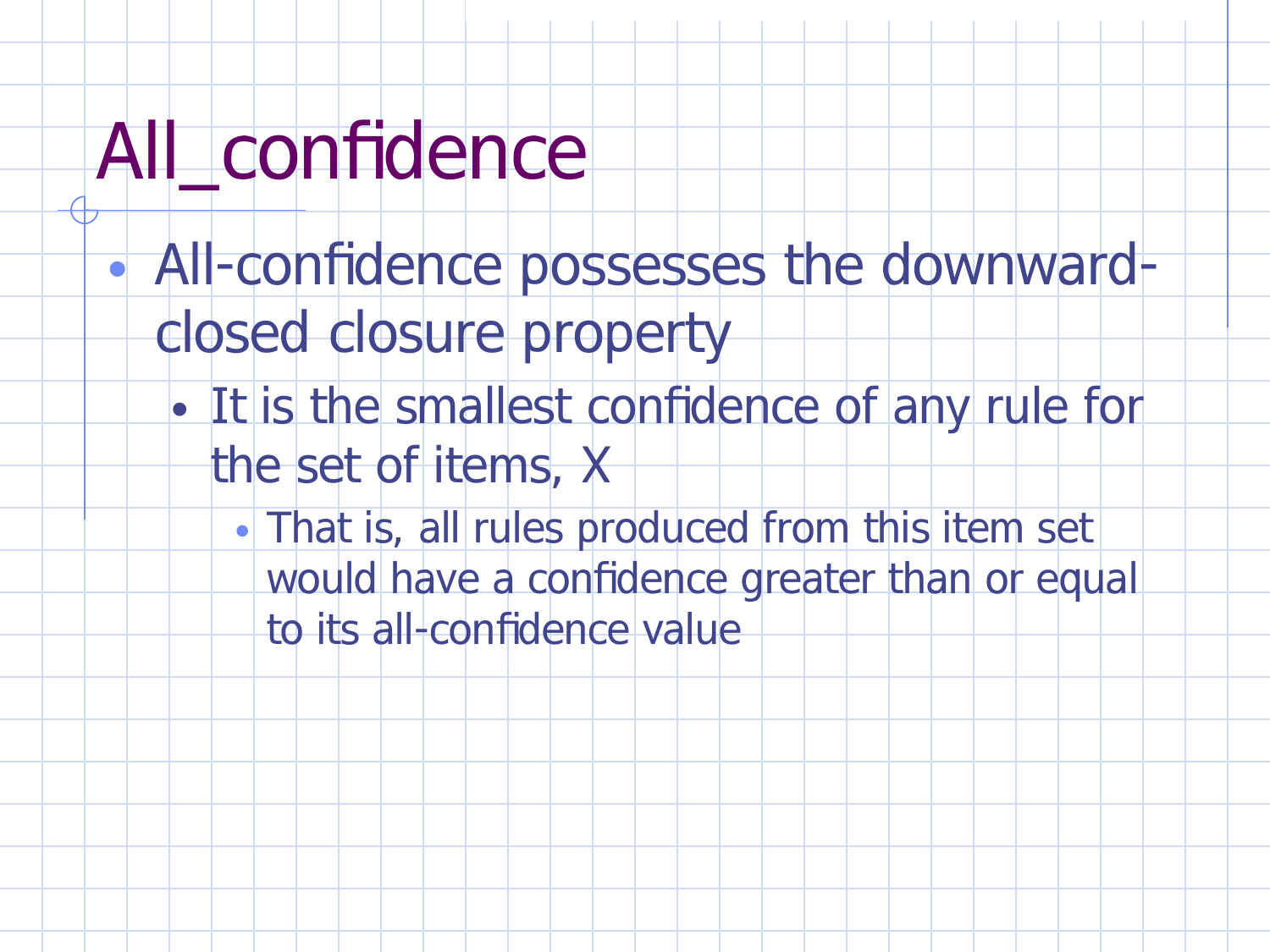

All_confidence
All-confidence possesses the downward-closed closure property
It is the smallest confidence of any rule for the set of items, X
That is, all rules produced from this item set would have a confidence greater than or equal to its all-confidence value